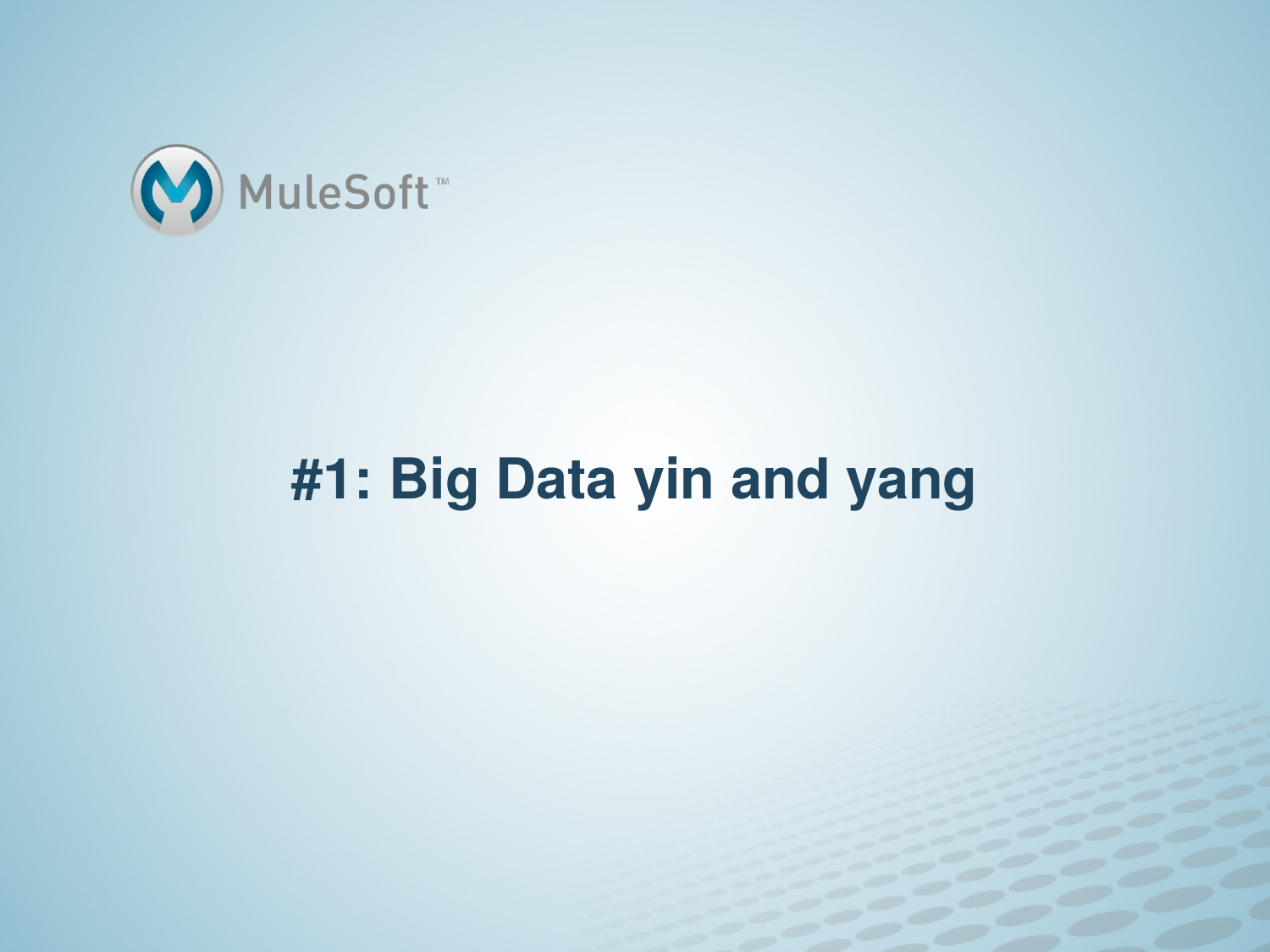

# #1: Big Data yin and yang